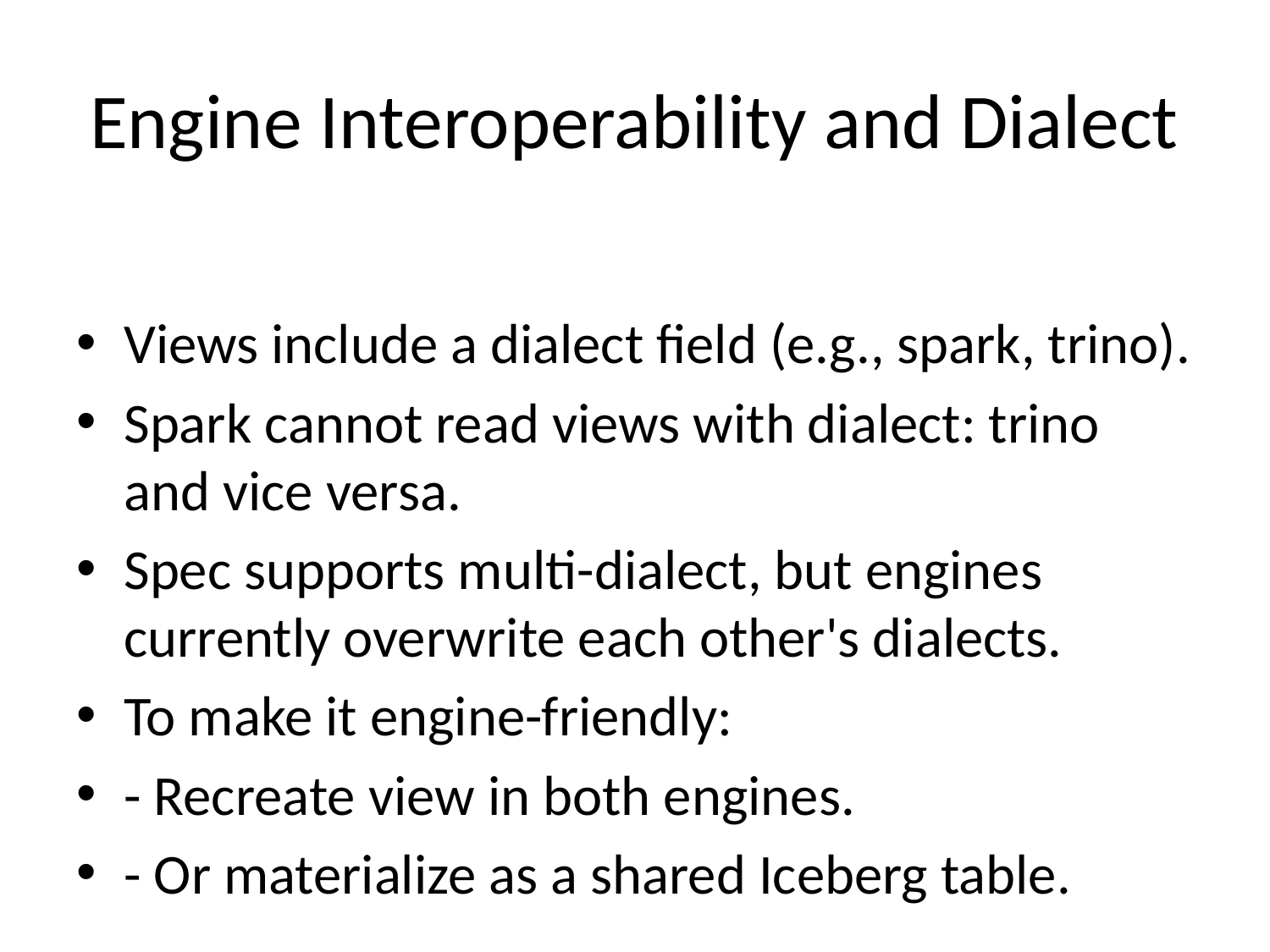

# Engine Interoperability and Dialect

Views include a dialect field (e.g., spark, trino).
Spark cannot read views with dialect: trino and vice versa.
Spec supports multi-dialect, but engines currently overwrite each other's dialects.
To make it engine-friendly:
- Recreate view in both engines.
- Or materialize as a shared Iceberg table.